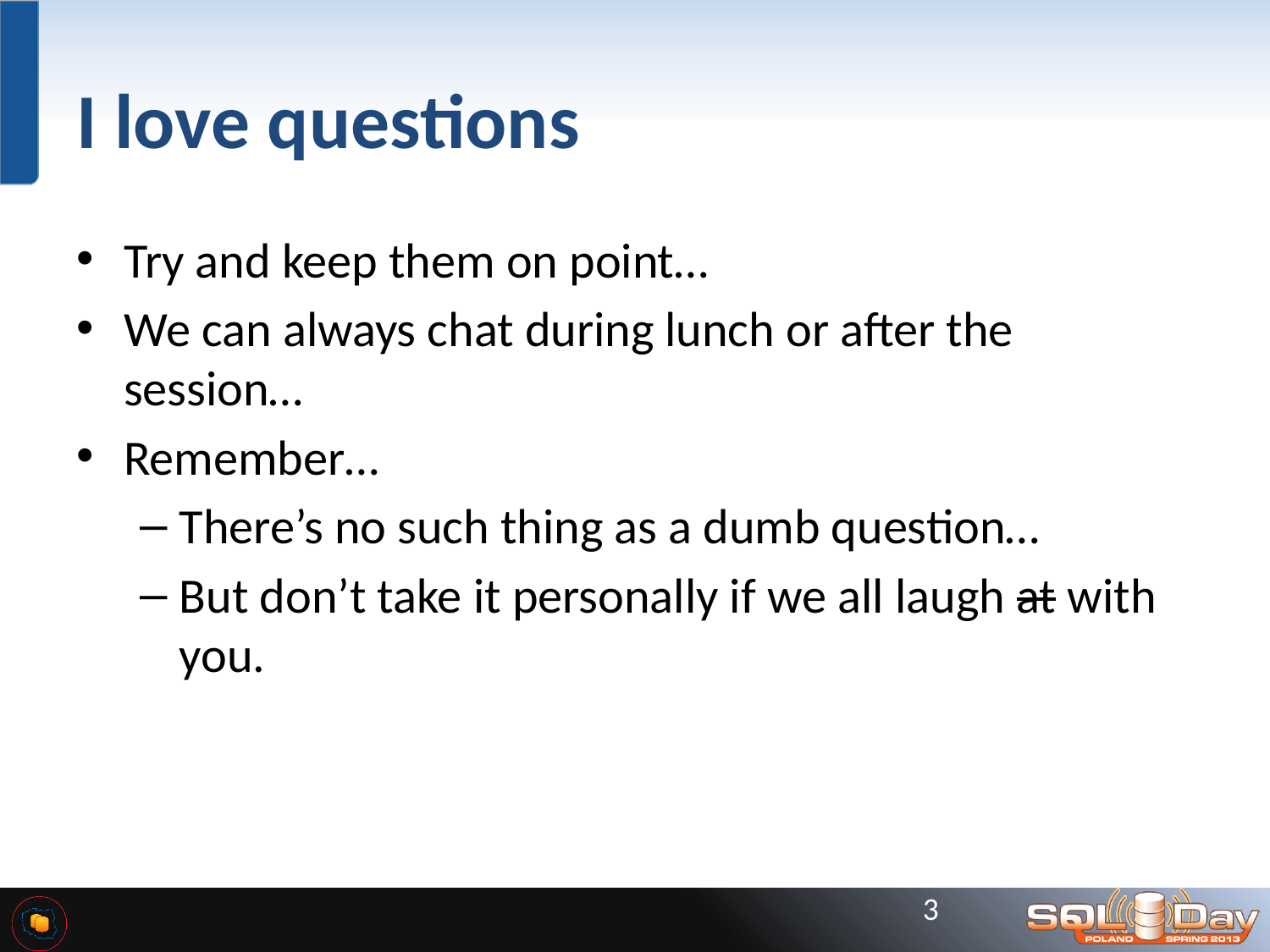

# I love questions
Try and keep them on point…
We can always chat during lunch or after the session…
Remember…
There’s no such thing as a dumb question…
But don’t take it personally if we all laugh at with you.
3